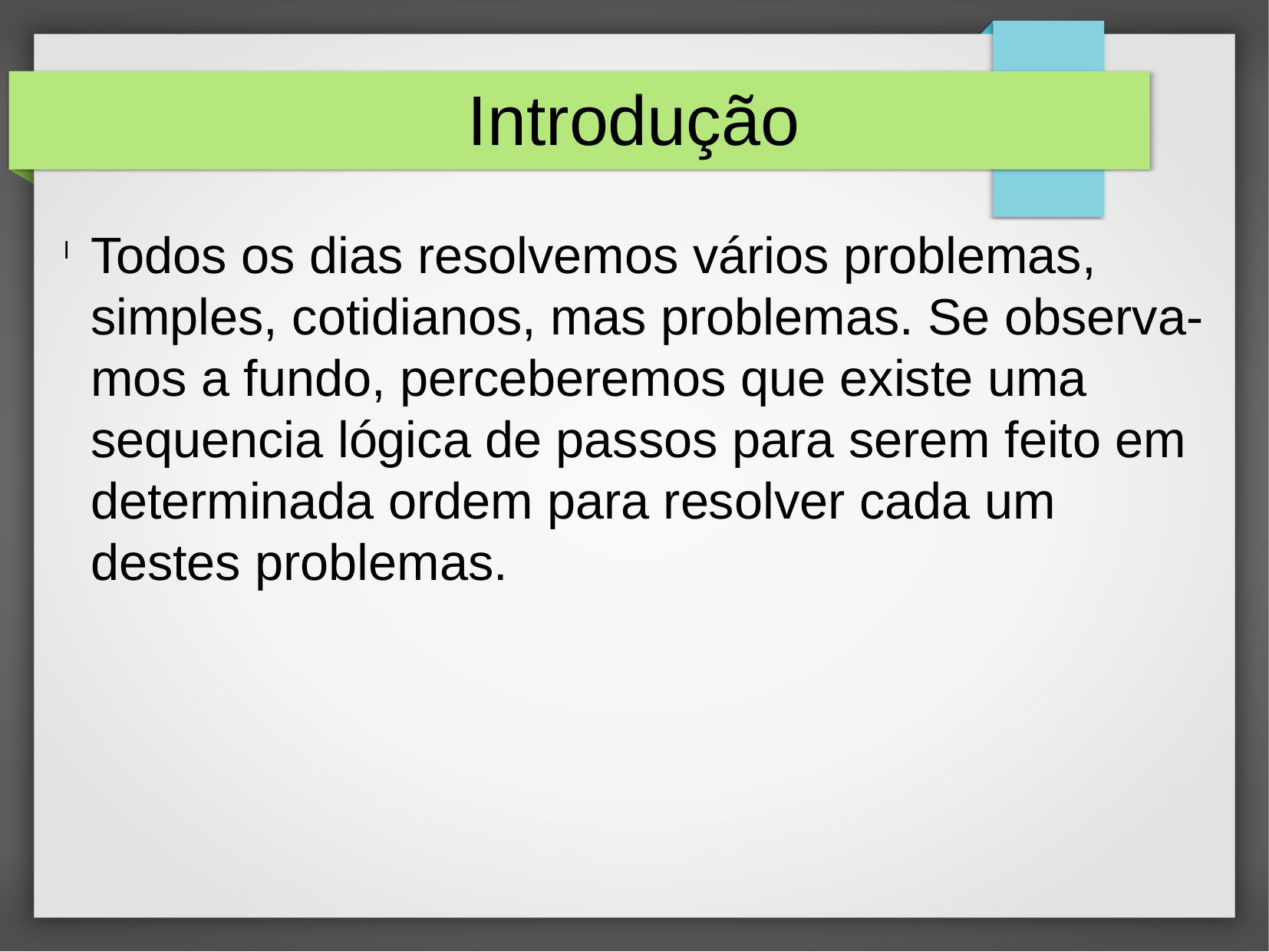

Introdução
Todos os dias resolvemos vários problemas, simples, cotidianos, mas problemas. Se observa-mos a fundo, perceberemos que existe uma sequencia lógica de passos para serem feito em determinada ordem para resolver cada um destes problemas.